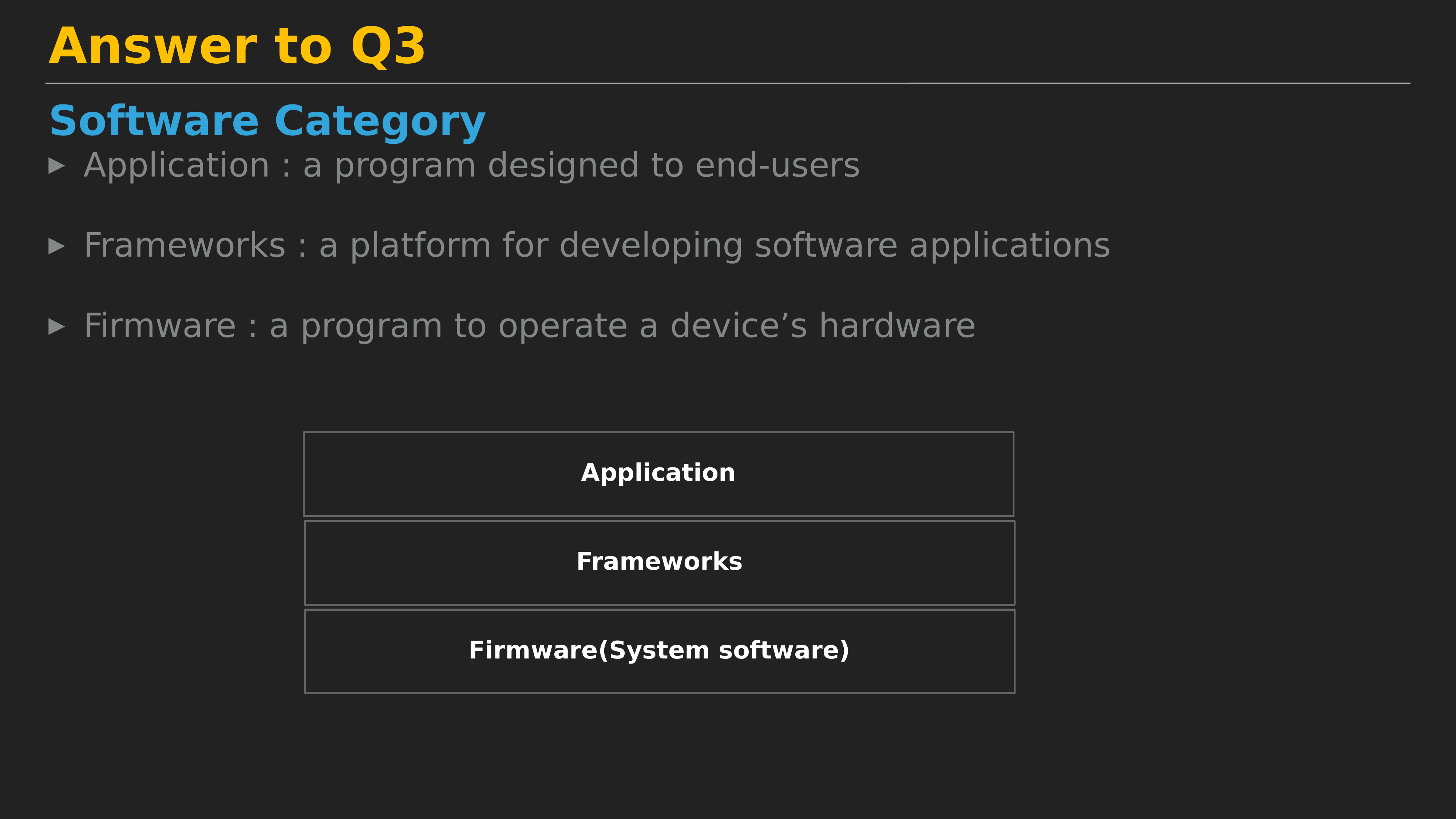

Answer to Q3
Software Category
Application : a program designed to end-users

Frameworks : a platform for developing software applications

Firmware : a program to operate a device’s hardware

Application
Frameworks
Firmware(System software)